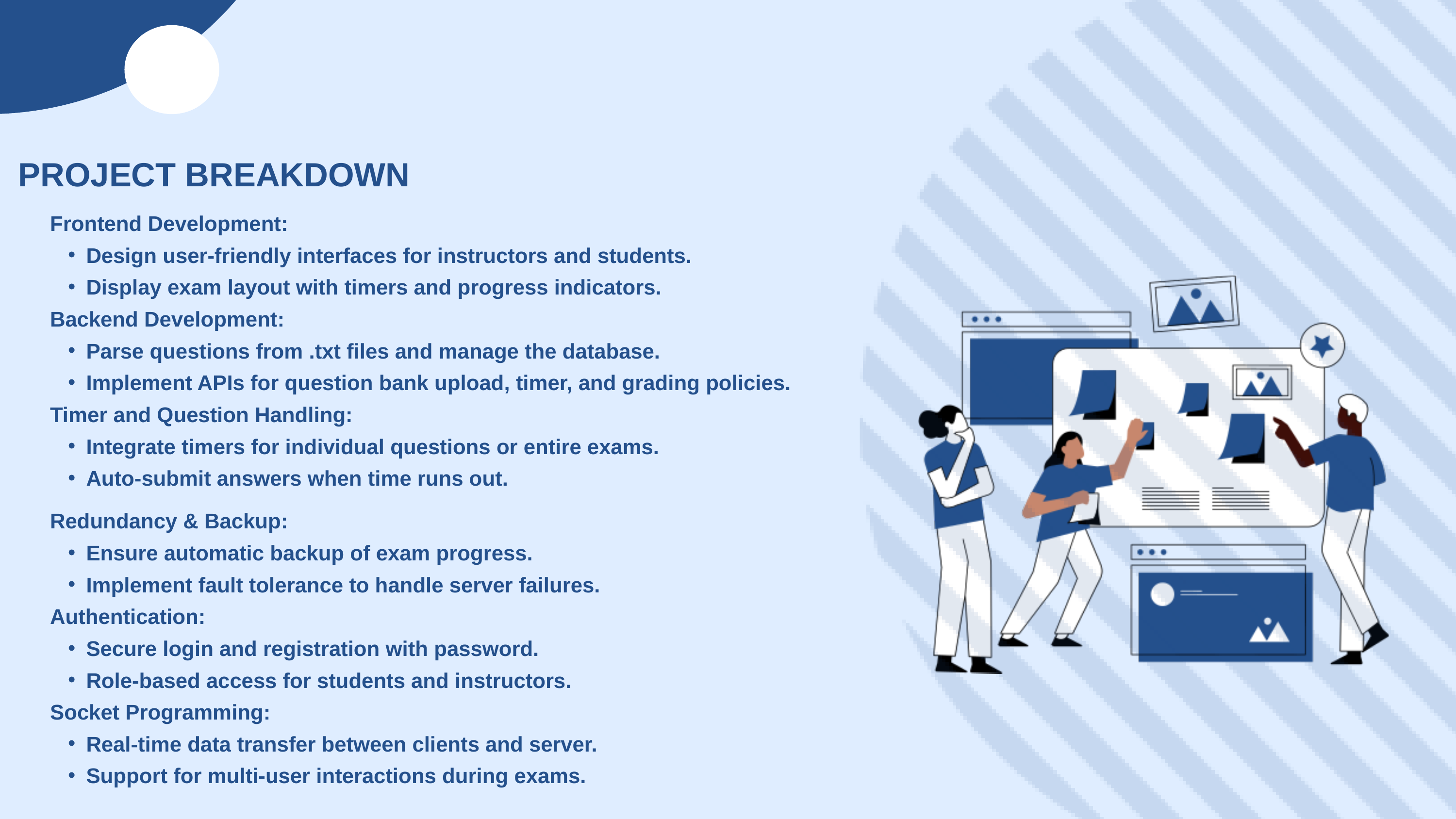

PROJECT BREAKDOWN
Frontend Development:
Design user-friendly interfaces for instructors and students.
Display exam layout with timers and progress indicators.
Backend Development:
Parse questions from .txt files and manage the database.
Implement APIs for question bank upload, timer, and grading policies.
Timer and Question Handling:
Integrate timers for individual questions or entire exams.
Auto-submit answers when time runs out.

Redundancy & Backup:
Ensure automatic backup of exam progress.
Implement fault tolerance to handle server failures.
Authentication:
Secure login and registration with password.
Role-based access for students and instructors.
Socket Programming:
Real-time data transfer between clients and server.
Support for multi-user interactions during exams.